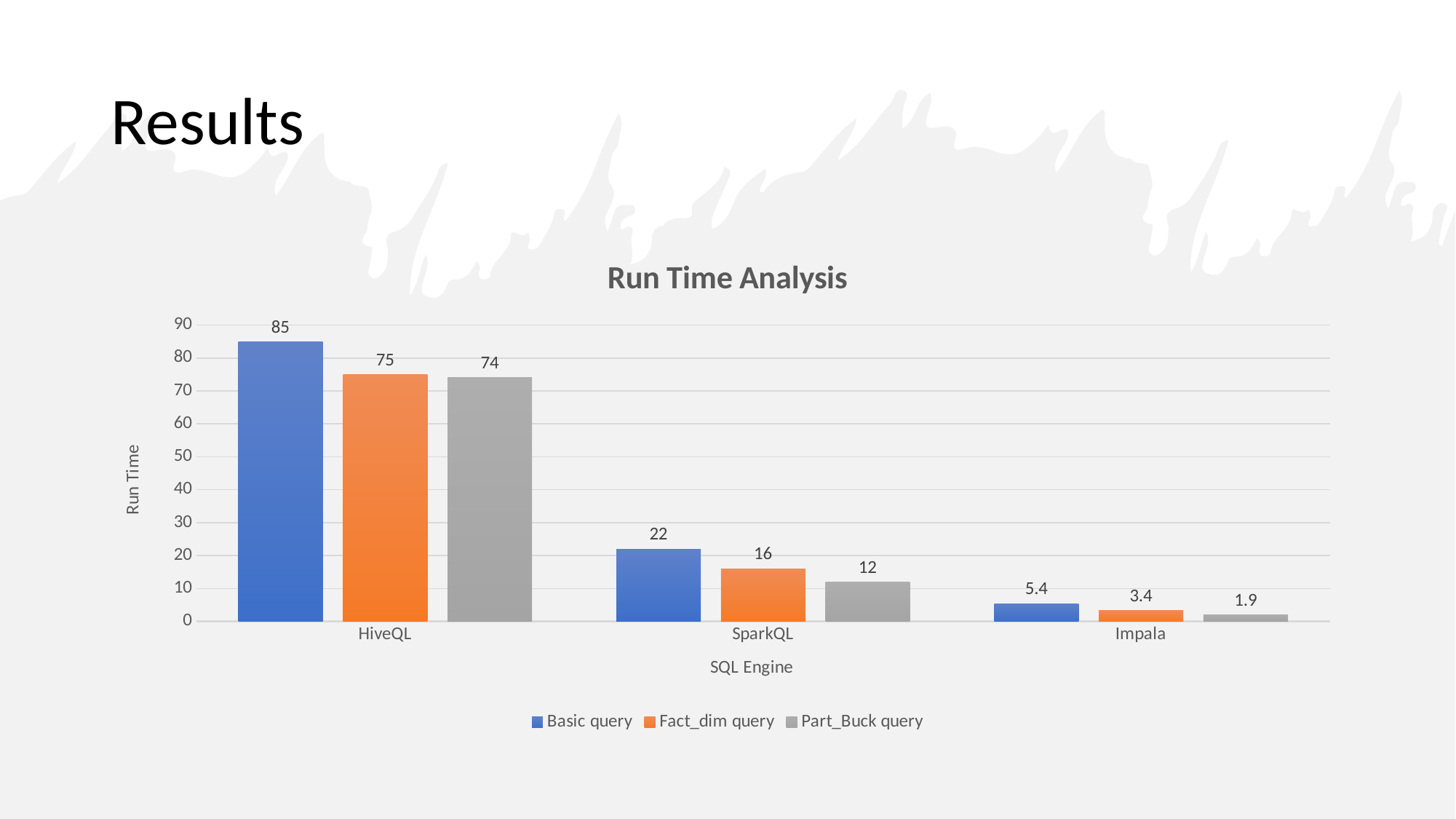

# Results

### Chart: Run Time Analysis

| Category | Basic query | Fact_dim query | Part_Buck query |
|---|---|---|---|
| HiveQL | 85.0 | 75.0 | 74.0 |
| SparkQL | 22.0 | 16.0 | 12.0 |
| Impala | 5.4 | 3.4 | 1.9 |